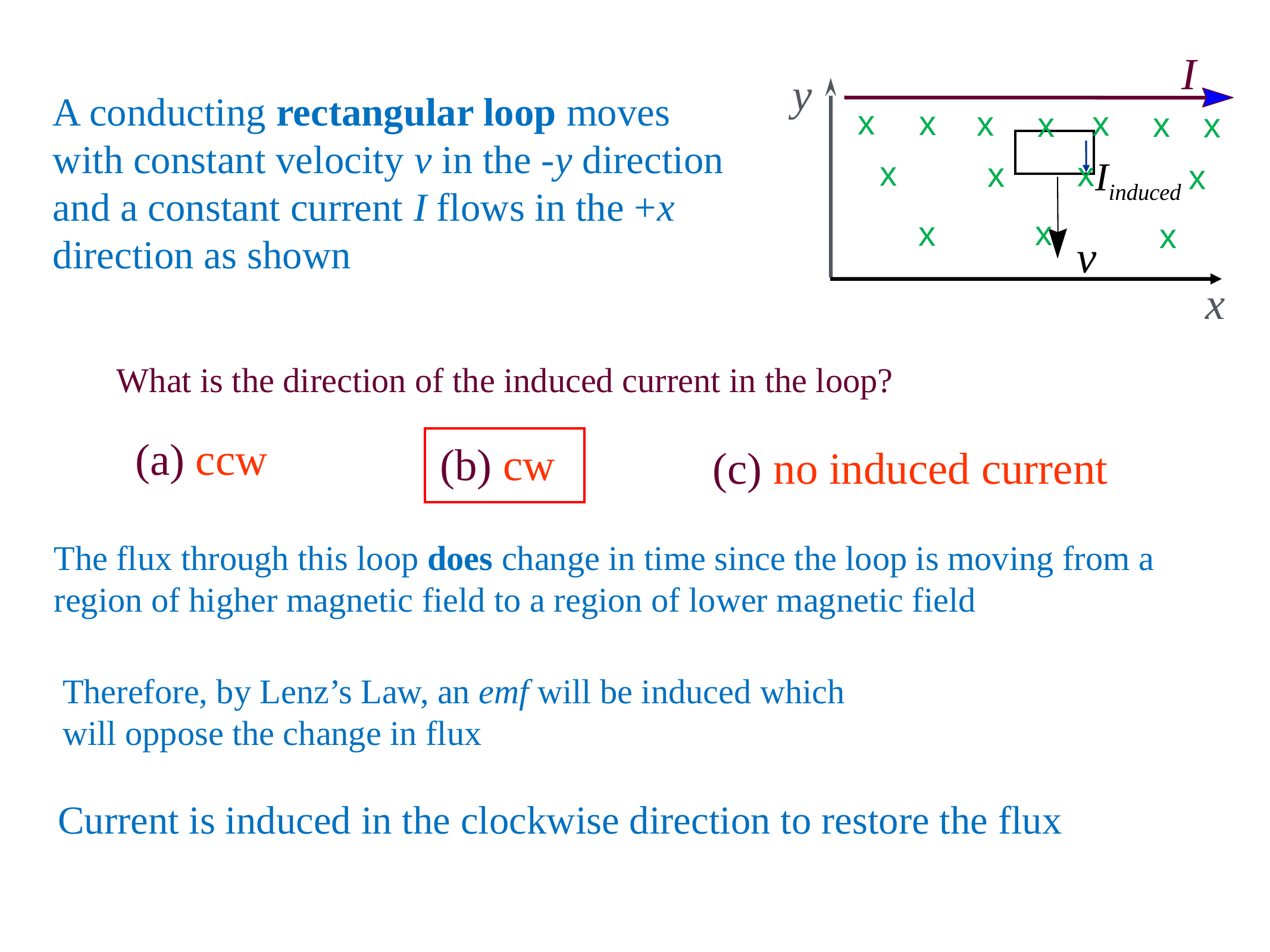

I
y

v

x
A conducting rectangular loop moves with constant velocity v in the -y direction and a constant current I flows in the +x direction as shown
x
x
x
x
x
x
x
x
x
x
x
x
x
x

Iinduced
 What is the direction of the induced current in the loop?

(a) ccw
(b) cw
(c) no induced current
The flux through this loop does change in time since the loop is moving from a region of higher magnetic field to a region of lower magnetic field
Therefore, by Lenz’s Law, an emf will be induced which will oppose the change in flux
Current is induced in the clockwise direction to restore the flux